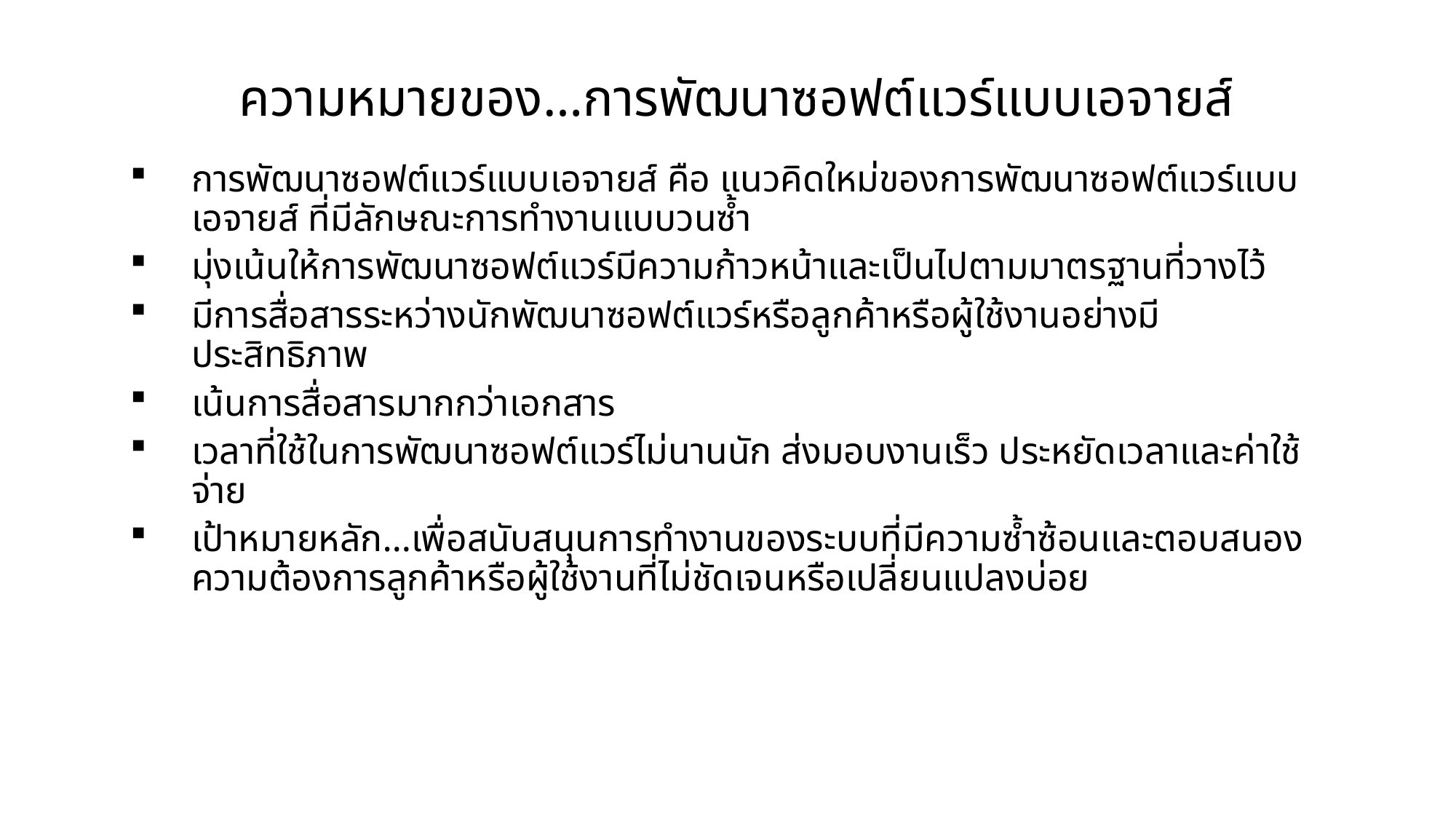

# ความหมายของ…การพัฒนาซอฟต์แวร์แบบเอจายส์
การพัฒนาซอฟต์แวร์แบบเอจายส์ คือ แนวคิดใหม่ของการพัฒนาซอฟต์แวร์แบบเอจายส์ ที่มีลักษณะการทำงานแบบวนซ้ำ
มุ่งเน้นให้การพัฒนาซอฟต์แวร์มีความก้าวหน้าและเป็นไปตามมาตรฐานที่วางไว้
มีการสื่อสารระหว่างนักพัฒนาซอฟต์แวร์หรือลูกค้าหรือผู้ใช้งานอย่างมีประสิทธิภาพ
เน้นการสื่อสารมากกว่าเอกสาร
เวลาที่ใช้ในการพัฒนาซอฟต์แวร์ไม่นานนัก ส่งมอบงานเร็ว ประหยัดเวลาและค่าใช้จ่าย
เป้าหมายหลัก…เพื่อสนับสนุนการทำงานของระบบที่มีความซ้ำซ้อนและตอบสนองความต้องการลูกค้าหรือผู้ใช้งานที่ไม่ชัดเจนหรือเปลี่ยนแปลงบ่อย